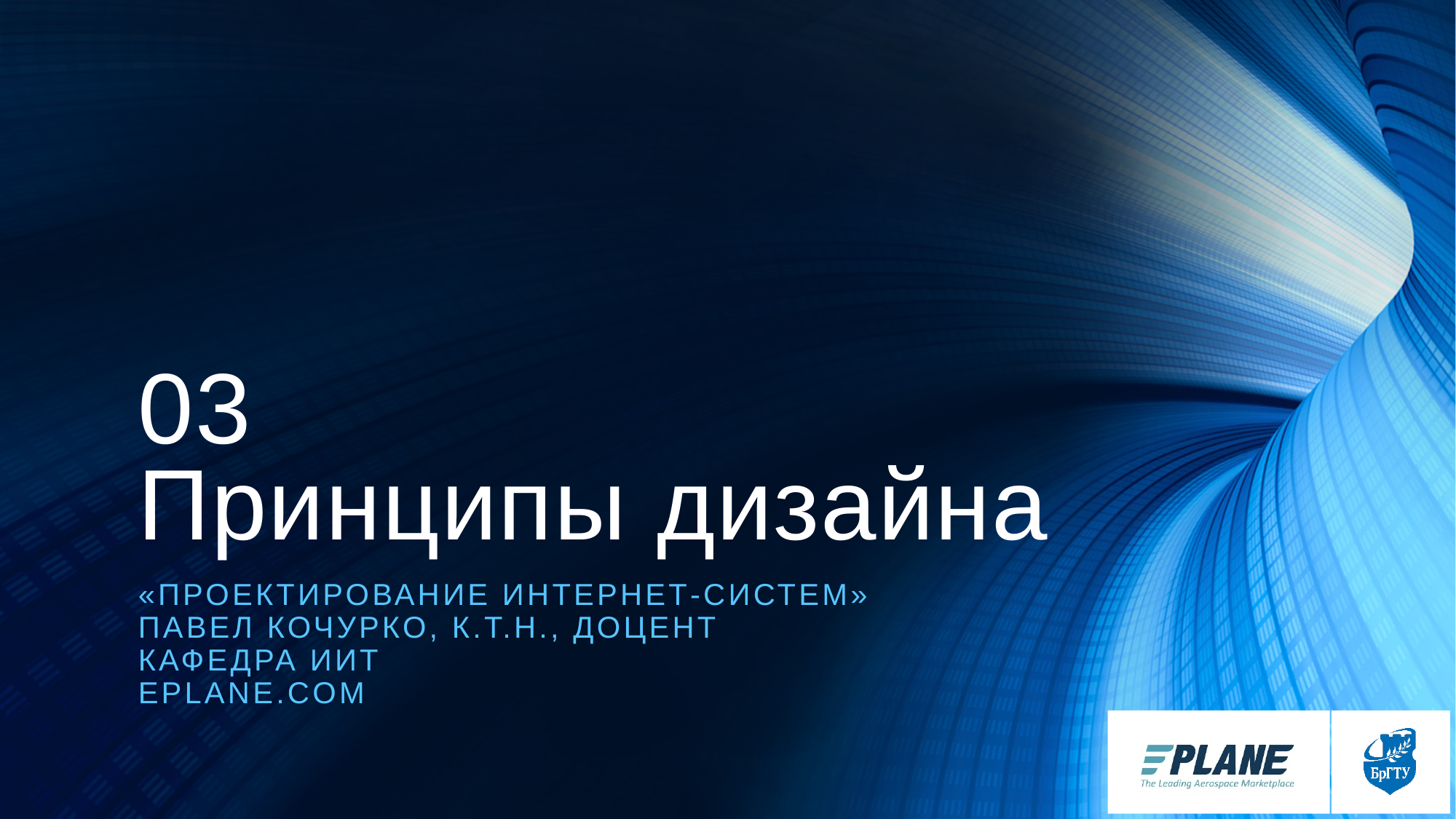

# 03 Принципы дизайна
«Проектирование интернет-систем»
Павел кочурко, к.т.н., доцент
Кафедра иит
Eplane.com